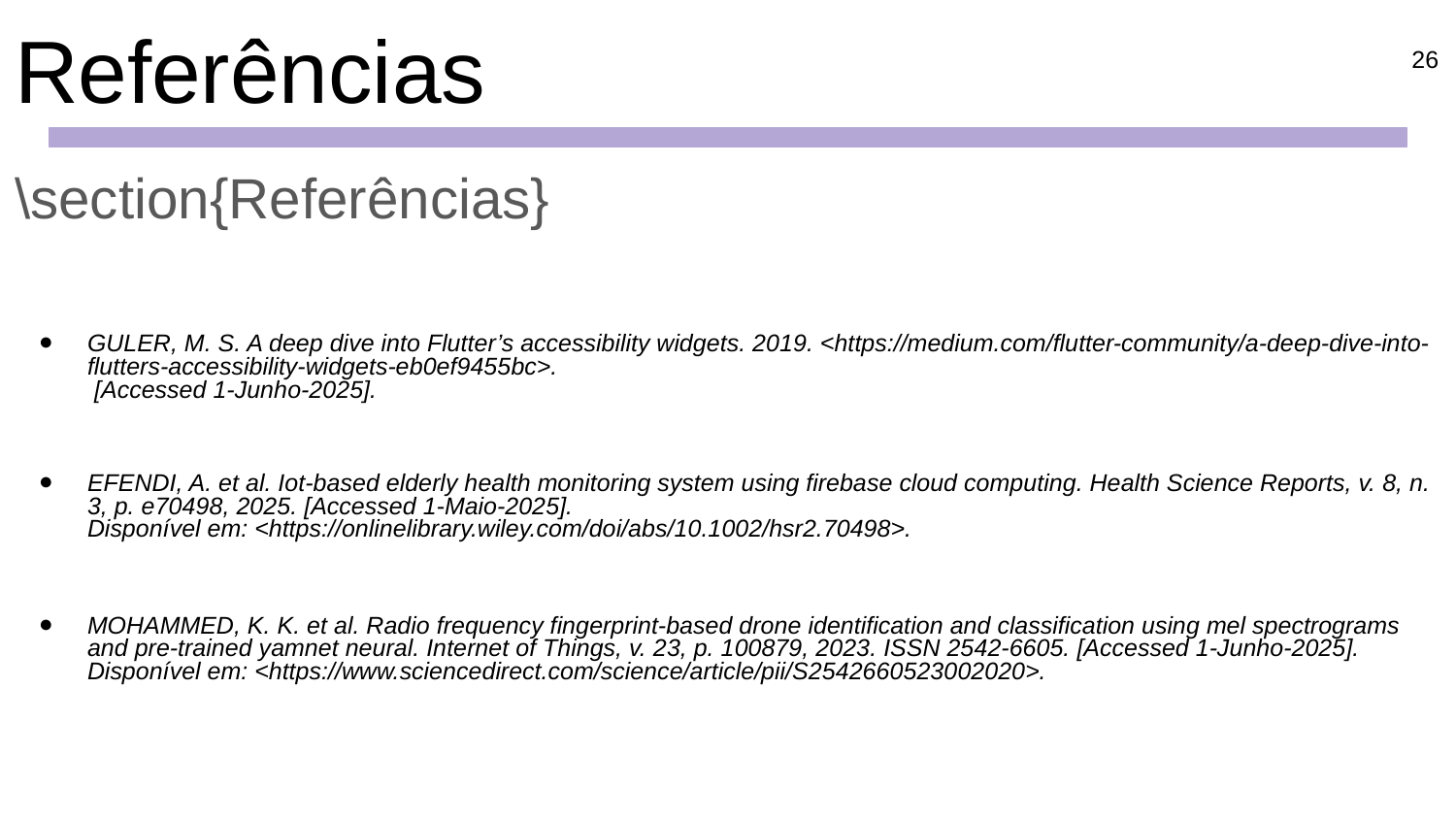

# Referências
26

\section{Referências}
GULER, M. S. A deep dive into Flutter’s accessibility widgets. 2019. <https://medium.com/flutter-community/a-deep-dive-into-flutters-accessibility-widgets-eb0ef9455bc>.
 [Accessed 1-Junho-2025].

EFENDI, A. et al. Iot-based elderly health monitoring system using firebase cloud computing. Health Science Reports, v. 8, n. 3, p. e70498, 2025. [Accessed 1-Maio-2025].
Disponível em: <https://onlinelibrary.wiley.com/doi/abs/10.1002/hsr2.70498>.

MOHAMMED, K. K. et al. Radio frequency fingerprint-based drone identification and classification using mel spectrograms and pre-trained yamnet neural. Internet of Things, v. 23, p. 100879, 2023. ISSN 2542-6605. [Accessed 1-Junho-2025]. Disponível em: <https://www.sciencedirect.com/science/article/pii/S2542660523002020>.